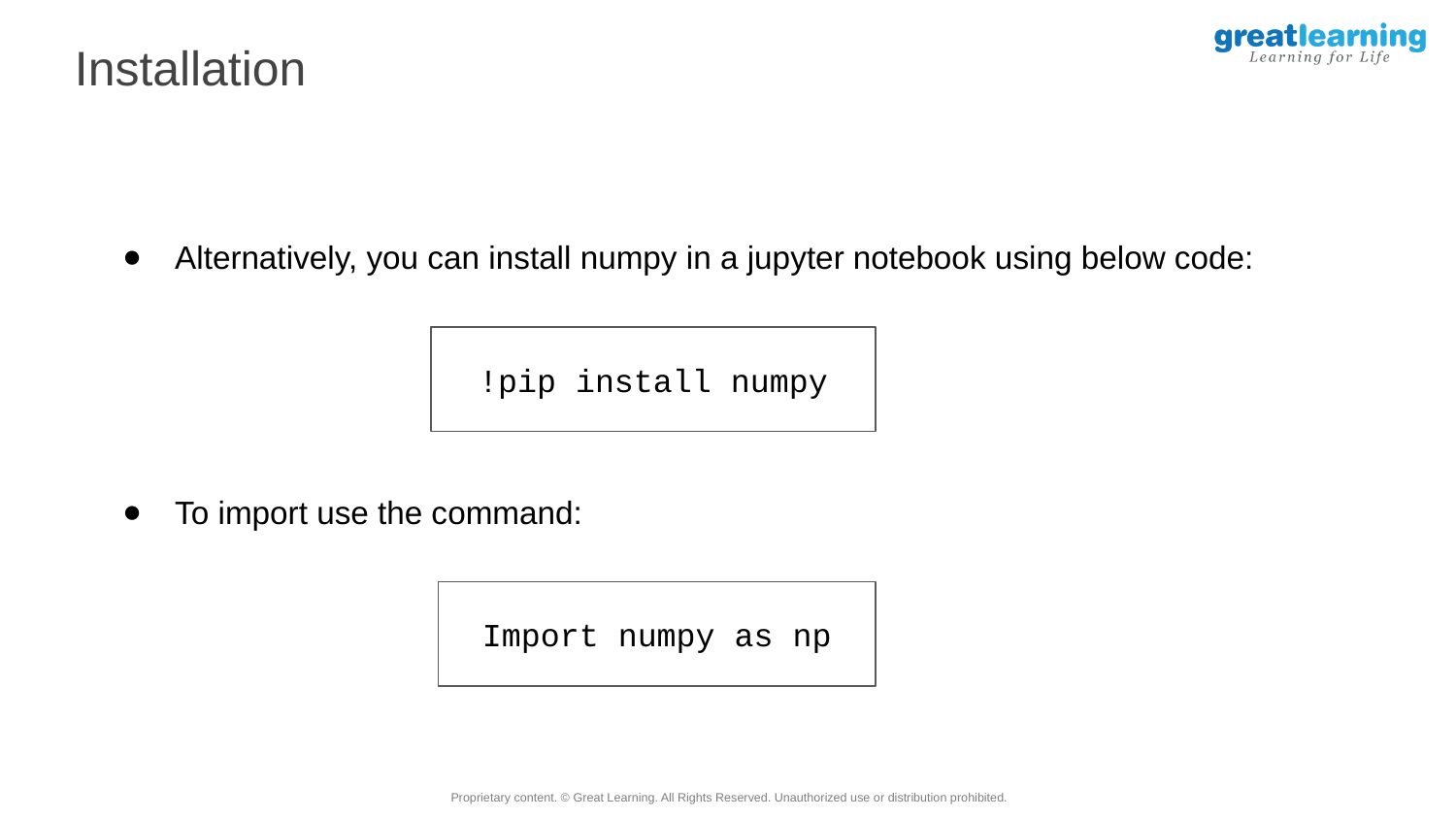

Installation
Alternatively, you can install numpy in a jupyter notebook using below code:
!pip install numpy
To import use the command:
Import numpy as np